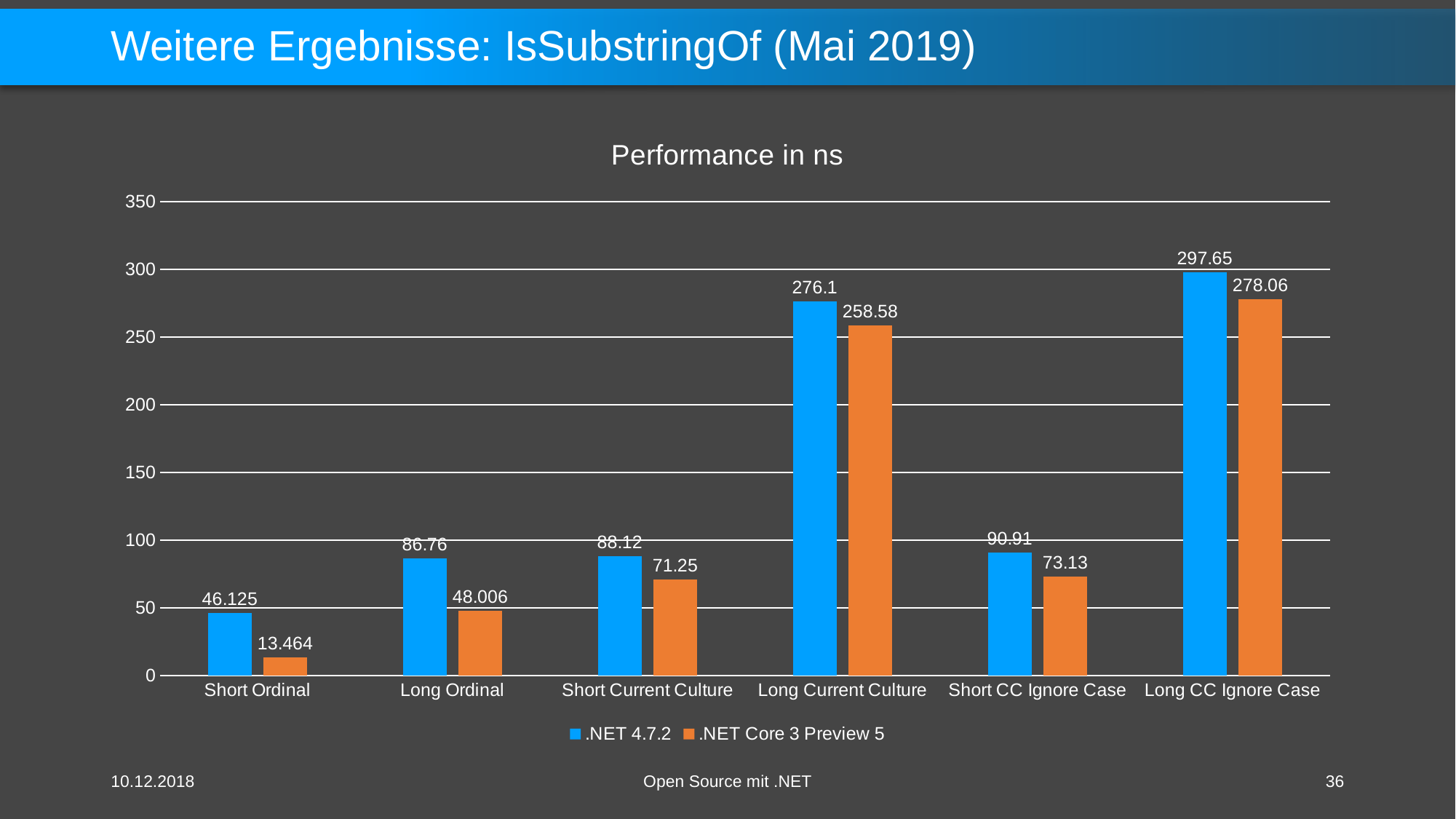

# Weitere Ergebnisse: IsSubstringOf (Mai 2019)

### Chart: Performance in ns

| Category | .NET 4.7.2 | .NET Core 3 Preview 5 |
|---|---|---|
| Short Ordinal | 46.125 | 13.464 |
| Long Ordinal | 86.76 | 48.006 |
| Short Current Culture | 88.12 | 71.25 |
| Long Current Culture | 276.1 | 258.58 |
| Short CC Ignore Case | 90.91 | 73.13 |
| Long CC Ignore Case | 297.65 | 278.06 |
10.12.2018
Open Source mit .NET
36